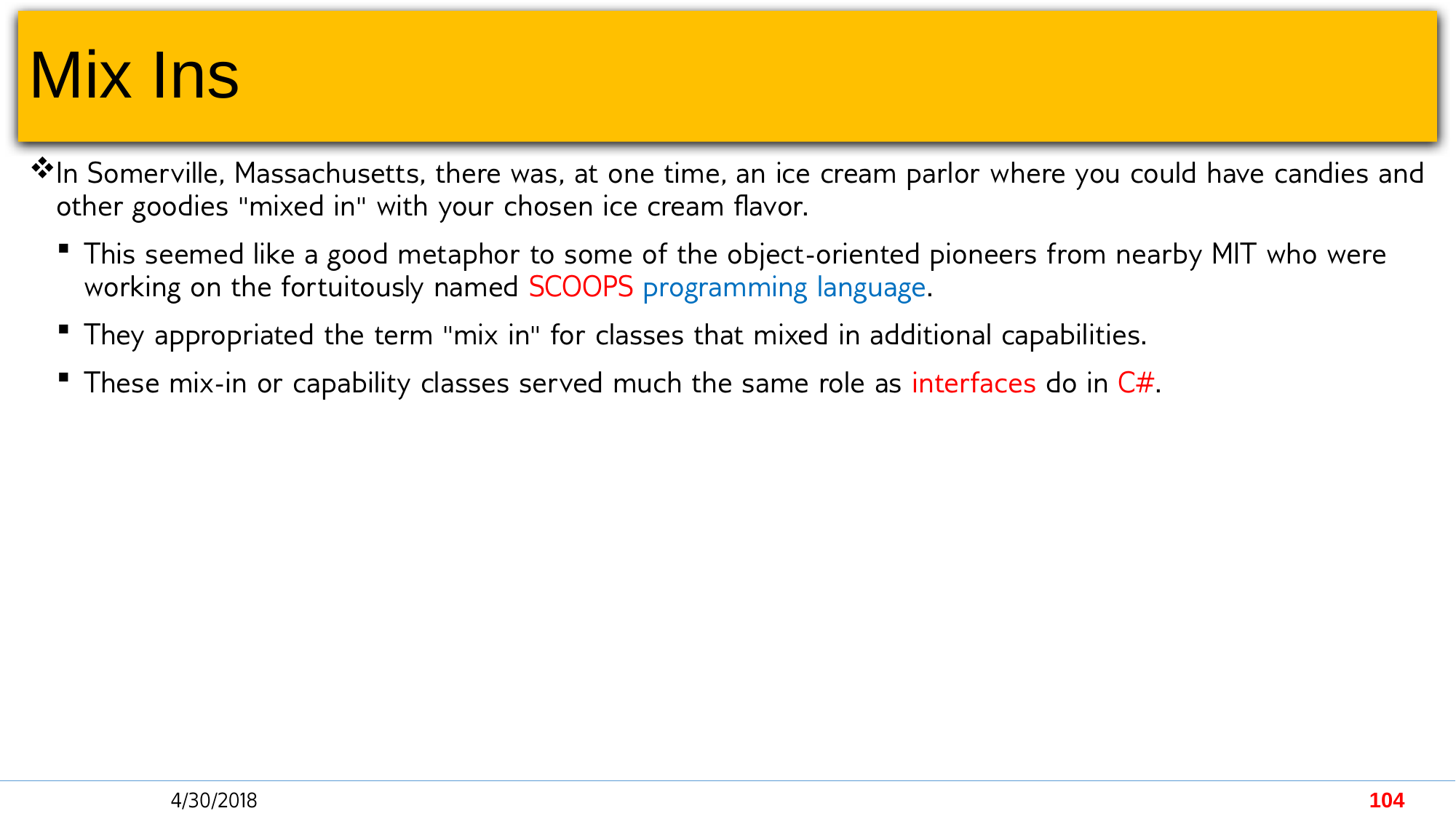

# Mix Ins
In Somerville, Massachusetts, there was, at one time, an ice cream parlor where you could have candies and other goodies "mixed in" with your chosen ice cream flavor.
This seemed like a good metaphor to some of the object-oriented pioneers from nearby MIT who were working on the fortuitously named SCOOPS programming language.
They appropriated the term "mix in" for classes that mixed in additional capabilities.
These mix-in or capability classes served much the same role as interfaces do in C#.
4/30/2018
104